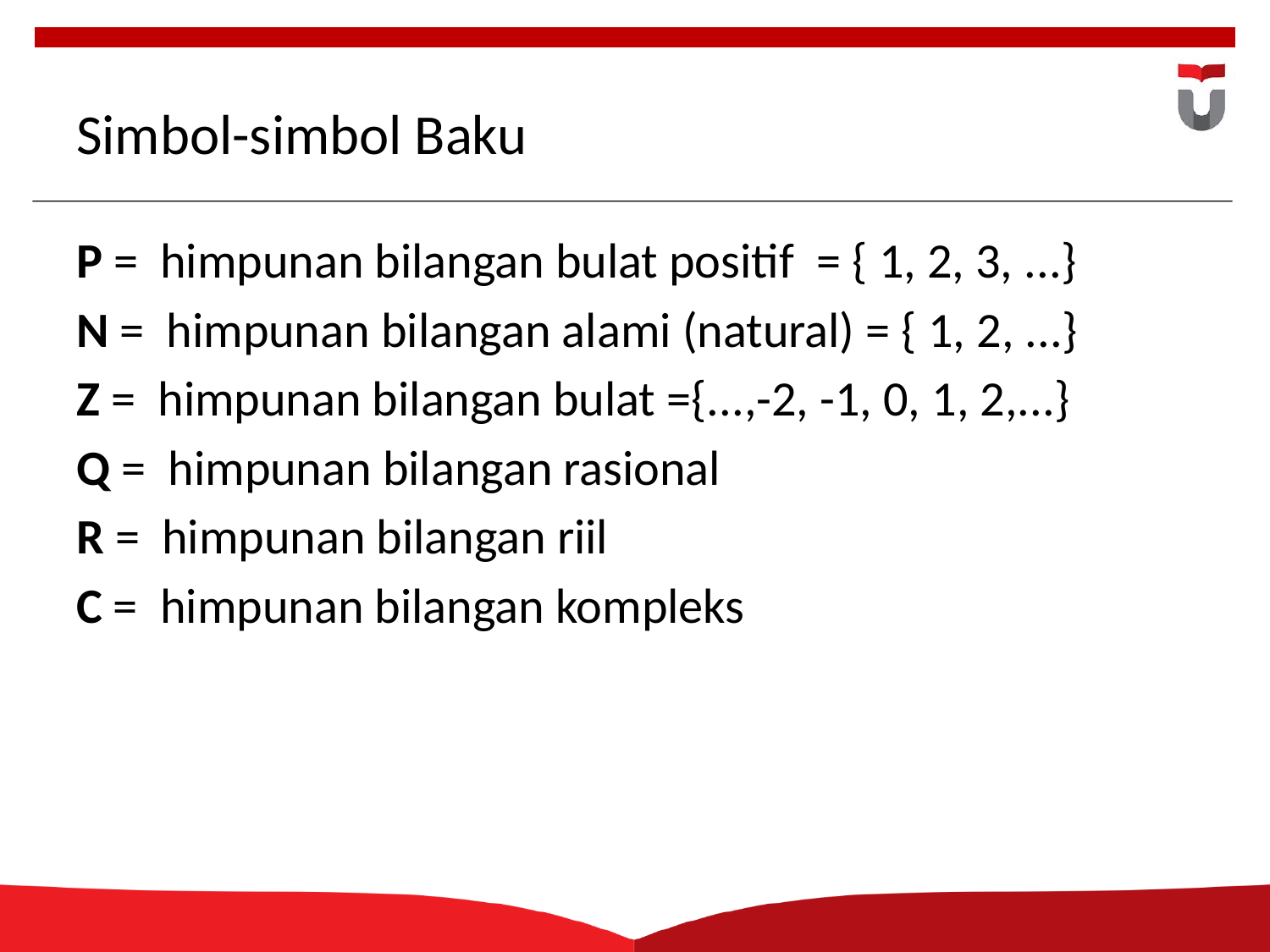

# Simbol-simbol Baku
P =  himpunan bilangan bulat positif  = { 1, 2, 3, ...}
N =  himpunan bilangan alami (natural) = { 1, 2, ...}
Z =  himpunan bilangan bulat ={...,-2, -1, 0, 1, 2,...}
Q =  himpunan bilangan rasional
R =  himpunan bilangan riil
C =  himpunan bilangan kompleks